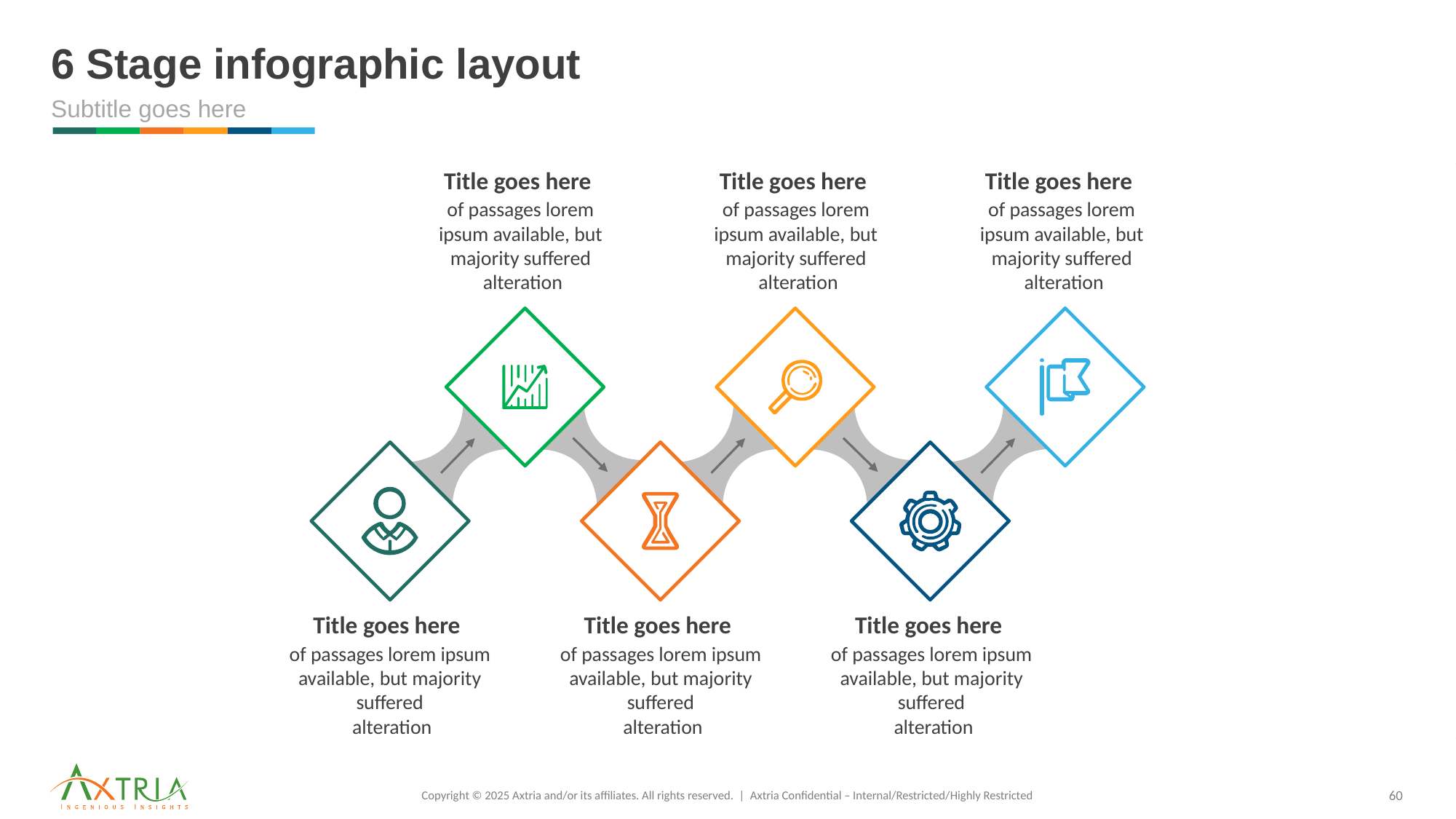

# 6 Stage infographic layout
Subtitle goes here
Title goes here
of passages lorem ipsum available, but majority suffered
 alteration
Title goes here
of passages lorem ipsum available, but majority suffered
 alteration
Title goes here
of passages lorem ipsum available, but majority suffered
 alteration

Title goes here
of passages lorem ipsum available, but majority suffered
 alteration
Title goes here
of passages lorem ipsum available, but majority suffered
 alteration
Title goes here
of passages lorem ipsum available, but majority suffered
 alteration